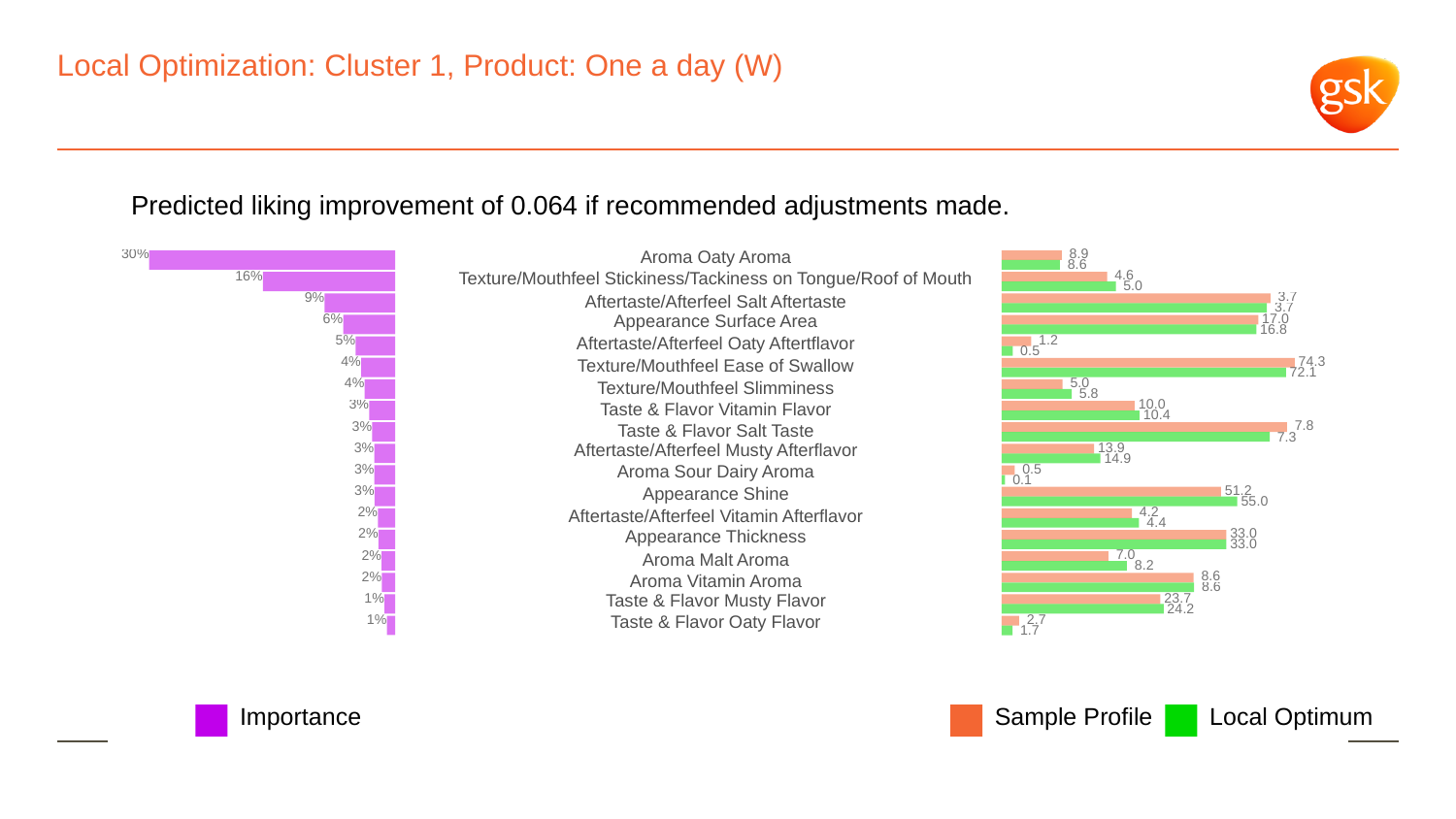

# Local Optimization: Cluster 1, Product: One a day (W)

Predicted liking improvement of 0.064 if recommended adjustments made.

  8.9
30%
Aroma Oaty Aroma

  8.6
  4.6
16%
Texture/Mouthfeel Stickiness/Tackiness on Tongue/Roof of Mouth

  5.0
  3.7
9%

Aftertaste/Afterfeel Salt Aftertaste

  3.7
 17.0
6%
Appearance Surface Area

 16.8
5%
  1.2
Aftertaste/Afterfeel Oaty Aftertflavor

  0.5
 74.3
4%

Texture/Mouthfeel Ease of Swallow

 72.1
  5.0
4%

Texture/Mouthfeel Slimminess

  5.8
 10.0
3%

Taste & Flavor Vitamin Flavor

 10.4
  7.8
3%

Taste & Flavor Salt Taste

  7.3
 13.9
3%
Aftertaste/Afterfeel Musty Afterflavor

 14.9
  0.5
3%
Aroma Sour Dairy Aroma

  0.1
 51.2
3%
Appearance Shine

 55.0
2%
  4.2

Aftertaste/Afterfeel Vitamin Afterflavor

  4.4
 33.0
2%
Appearance Thickness

 33.0
  7.0
2%

Aroma Malt Aroma

  8.2
  8.6
2%

Aroma Vitamin Aroma

  8.6
 23.7
1%
Taste & Flavor Musty Flavor

 24.2
1%
  2.7
Taste & Flavor Oaty Flavor

  1.7

Local Optimum
Sample Profile
Importance